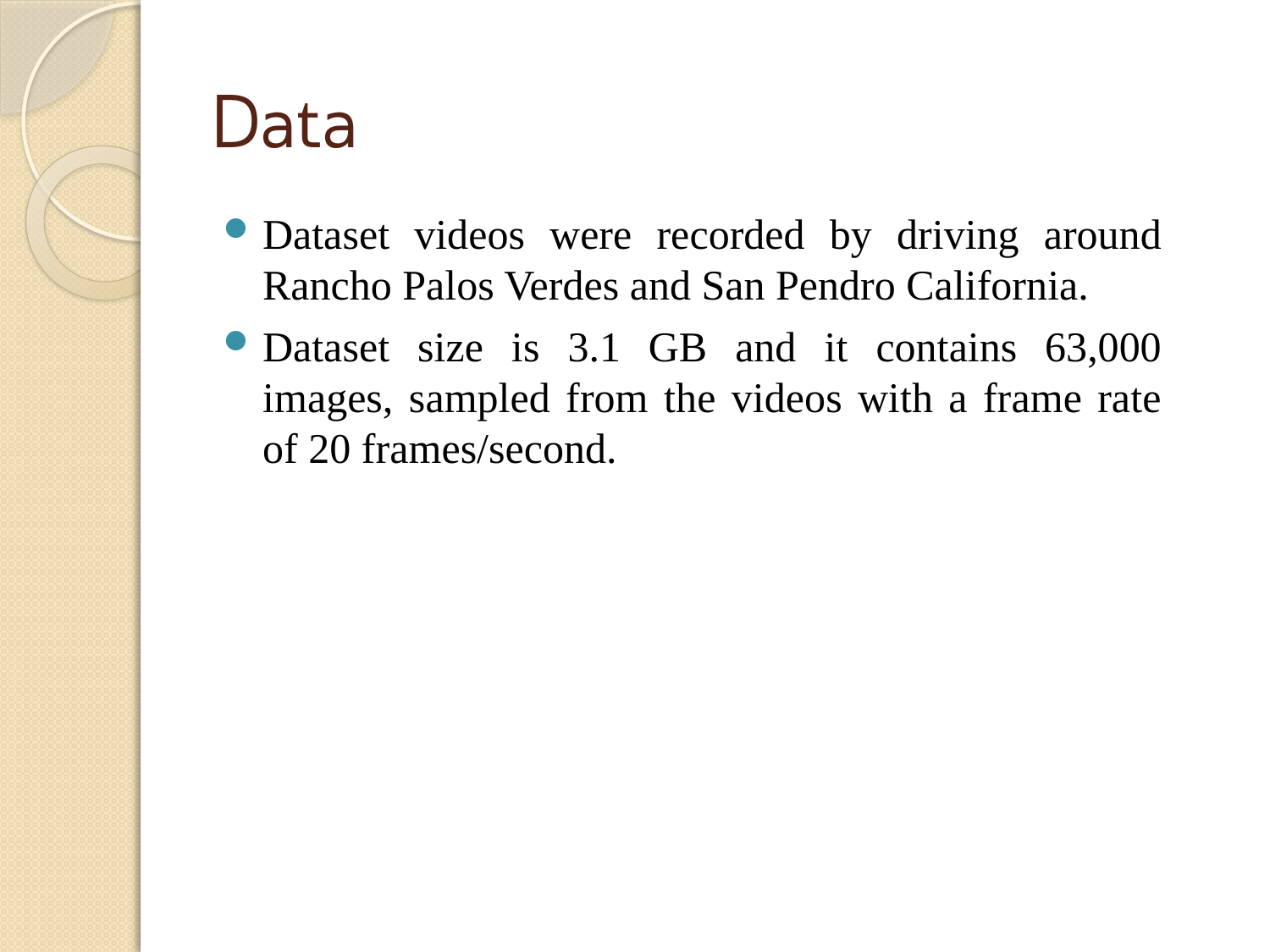

# Data
Dataset videos were recorded by driving around Rancho Palos Verdes and San Pendro California.
Dataset size is 3.1 GB and it contains 63,000 images, sampled from the videos with a frame rate of 20 frames/second.